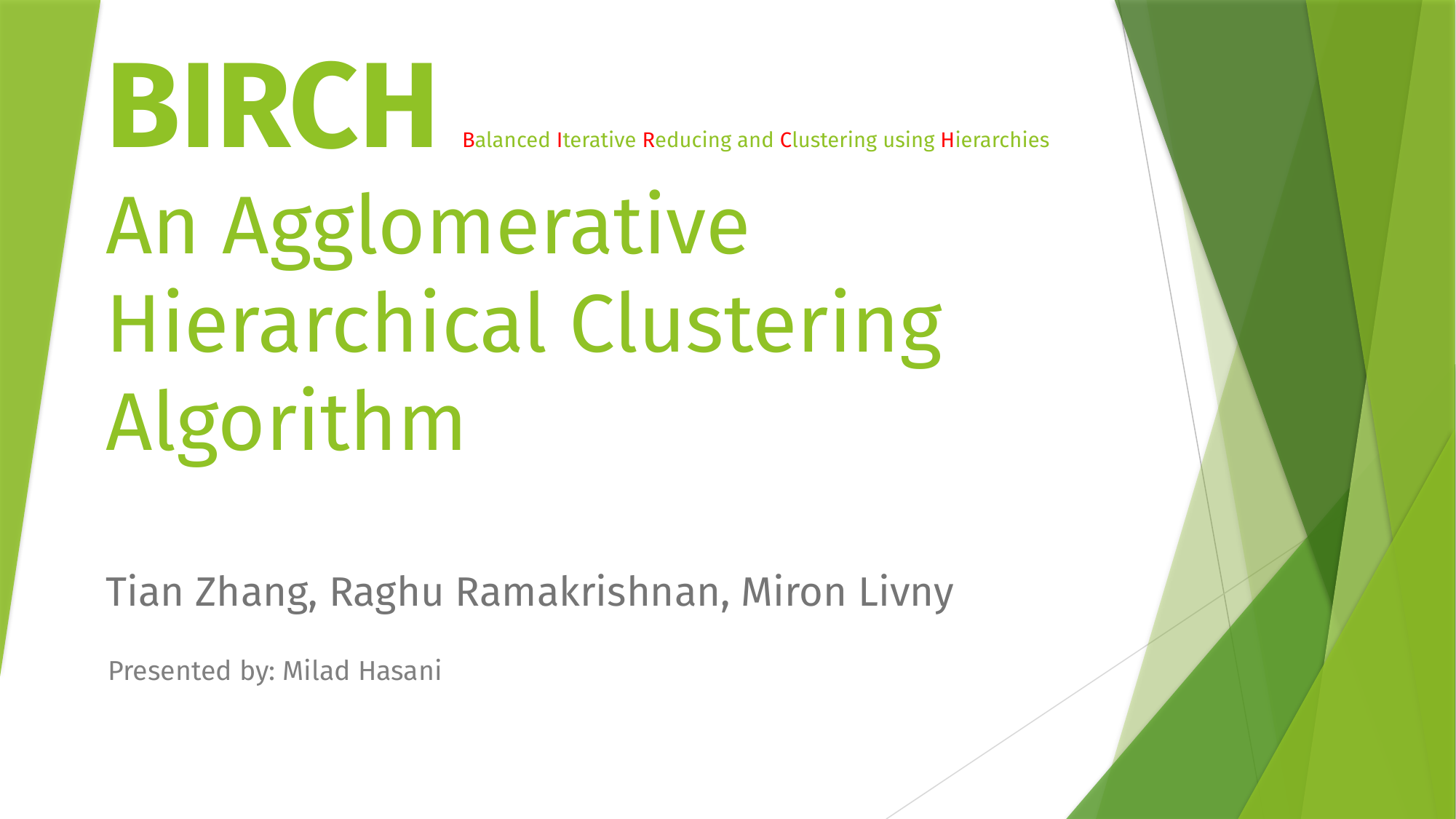

# BIRCH Balanced Iterative Reducing and Clustering using Hierarchies An Agglomerative Hierarchical Clustering Algorithm Tian Zhang, Raghu Ramakrishnan, Miron Livny
Presented by: Milad Hasani